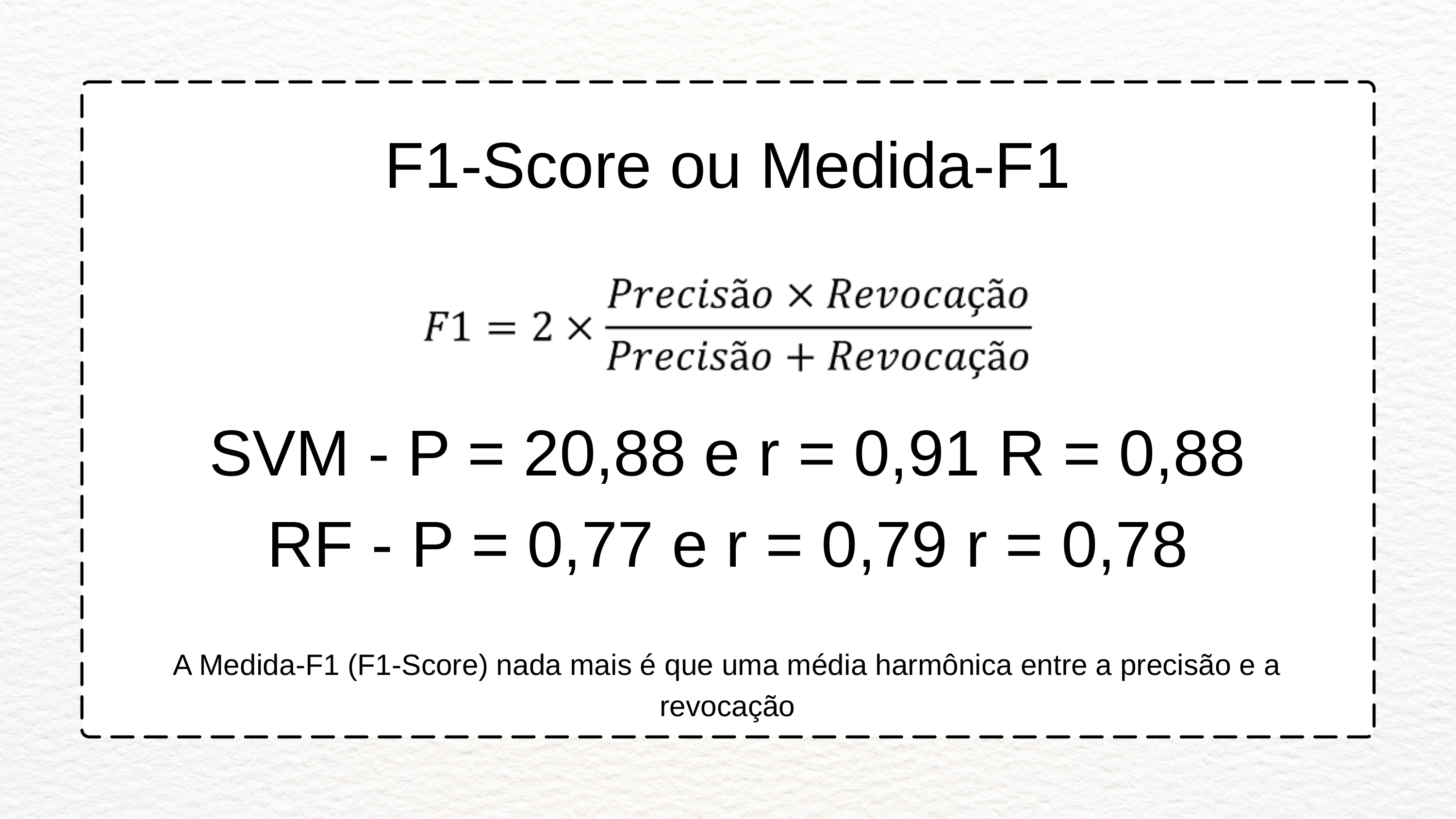

F1-Score ou Medida-F1

SVM - P = 20,88 e r = 0,91 R = 0,88
RF - P = 0,77 e r = 0,79 r = 0,78
A Medida-F1 (F1-Score) nada mais é que uma média harmônica entre a precisão e a revocação